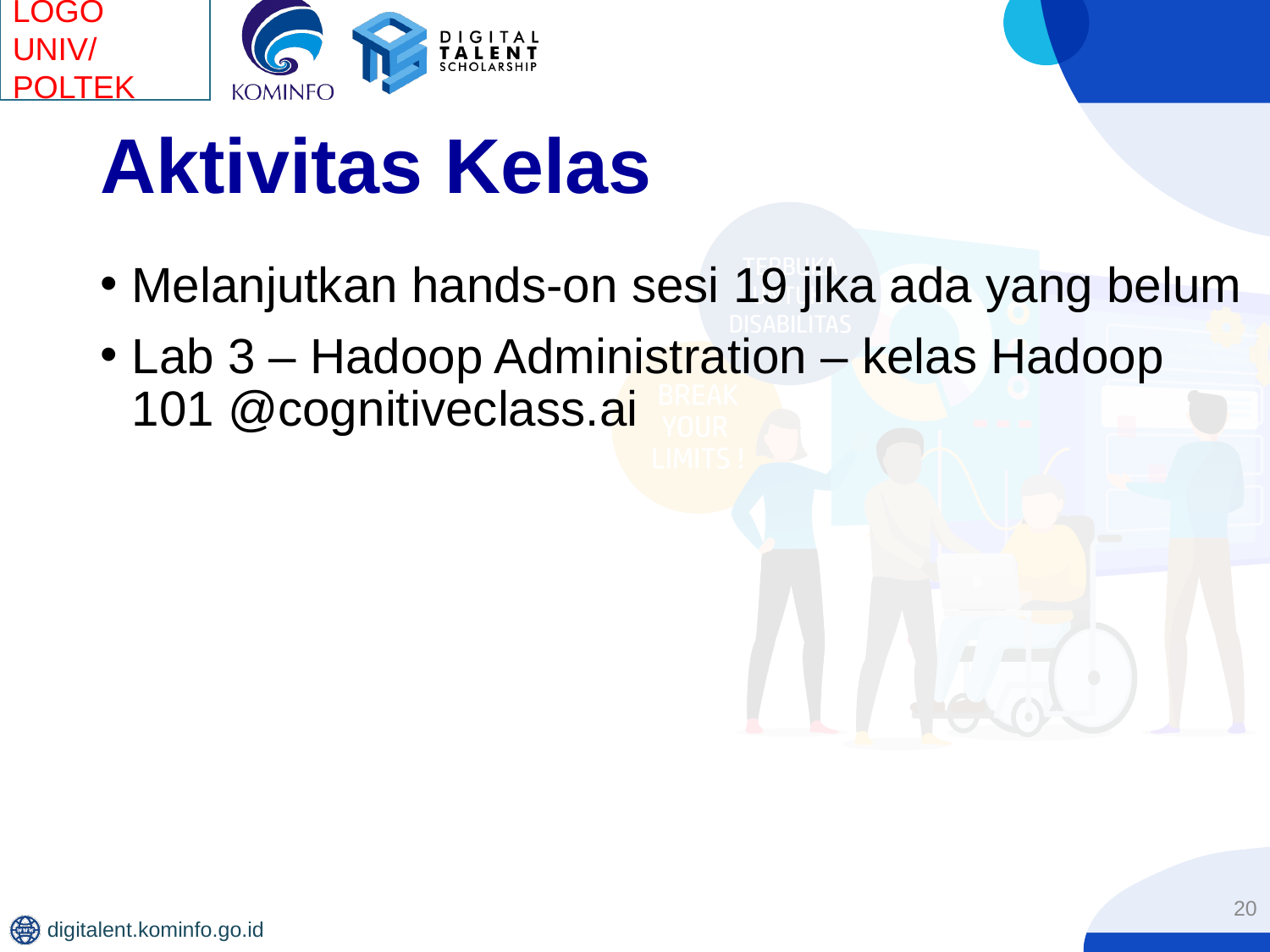

# Aktivitas Kelas
Melanjutkan hands-on sesi 19 jika ada yang belum
Lab 3 – Hadoop Administration – kelas Hadoop 101 @cognitiveclass.ai
20